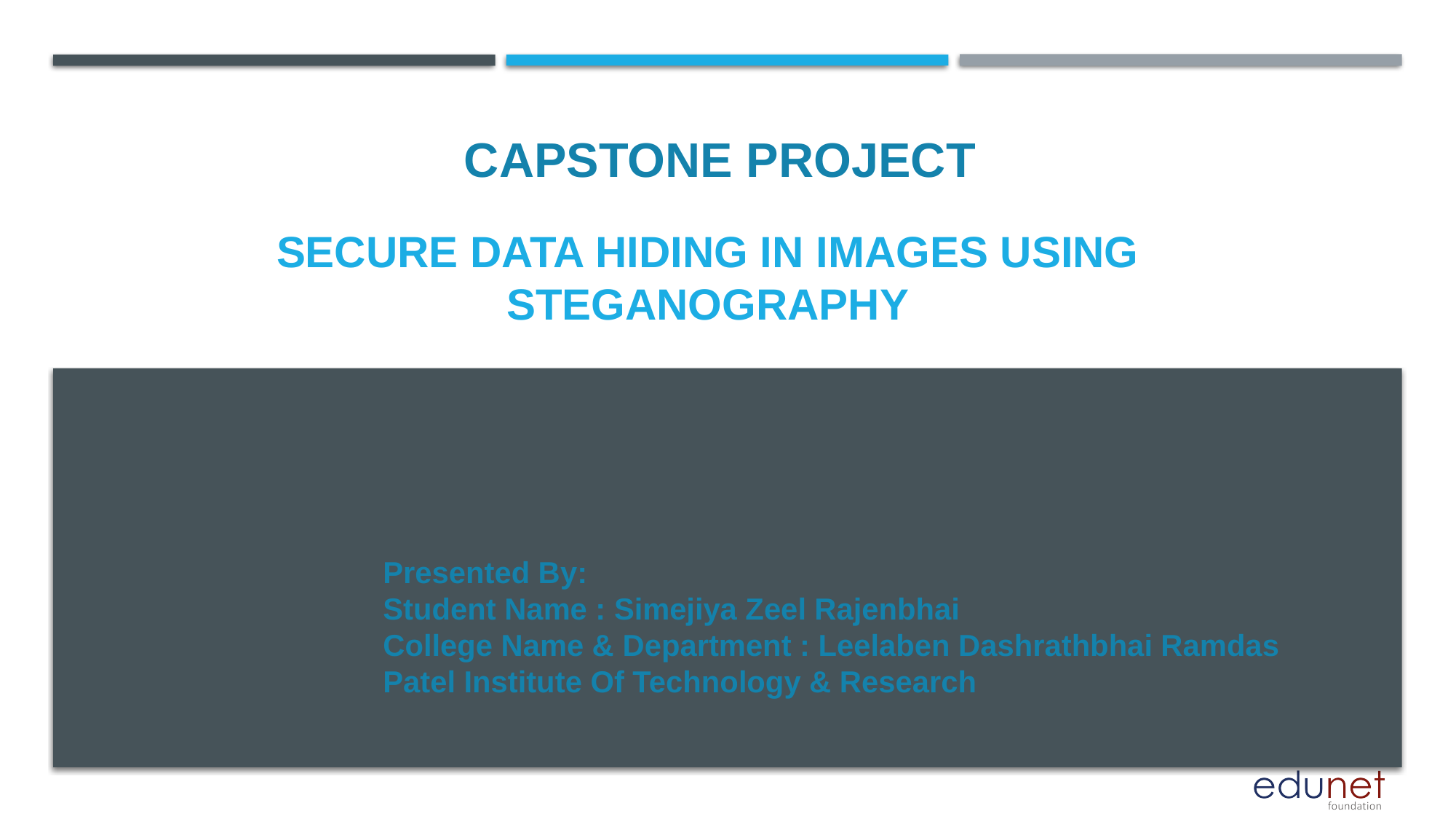

CAPSTONE PROJECT
# Secure data hiding in images using Steganography
Presented By:
Student Name : Simejiya Zeel Rajenbhai
College Name & Department : Leelaben Dashrathbhai Ramdas Patel Institute Of Technology & Research